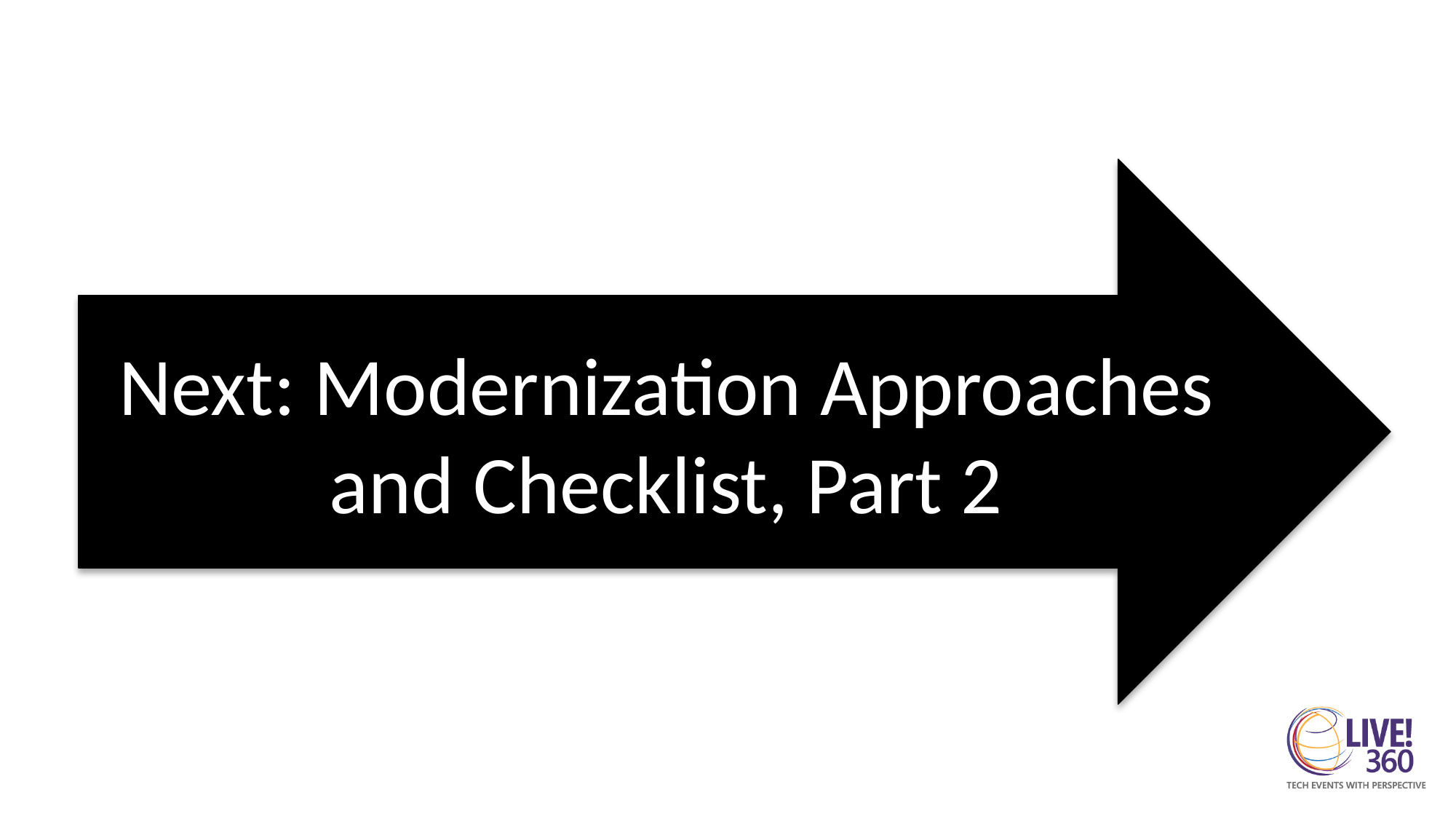

Next: Modernization Approaches and Checklist, Part 2